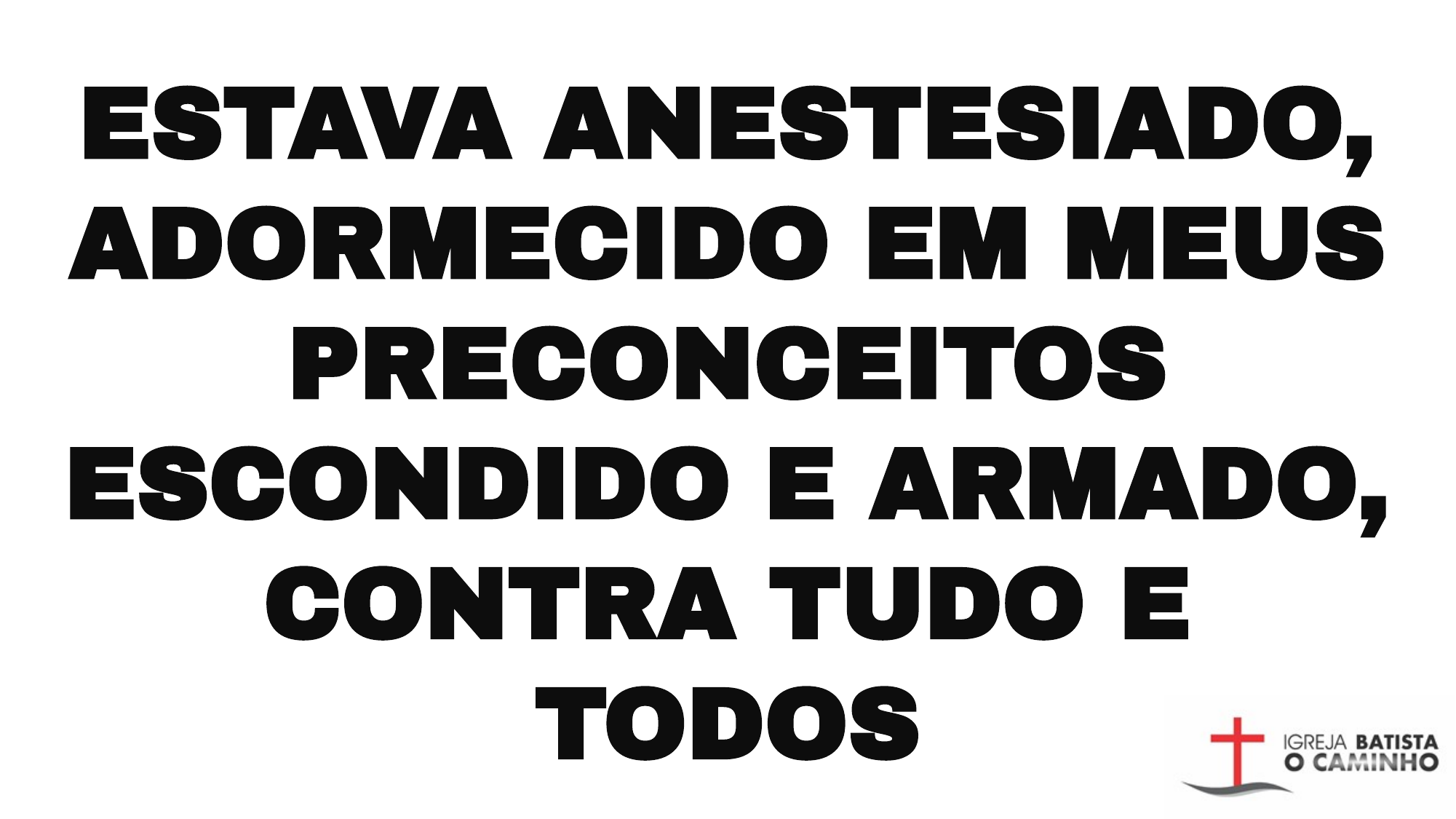

# ESTAVA ANESTESIADO, ADORMECIDO EM MEUS PRECONCEITOS ESCONDIDO E ARMADO, CONTRA TUDO E TODOS